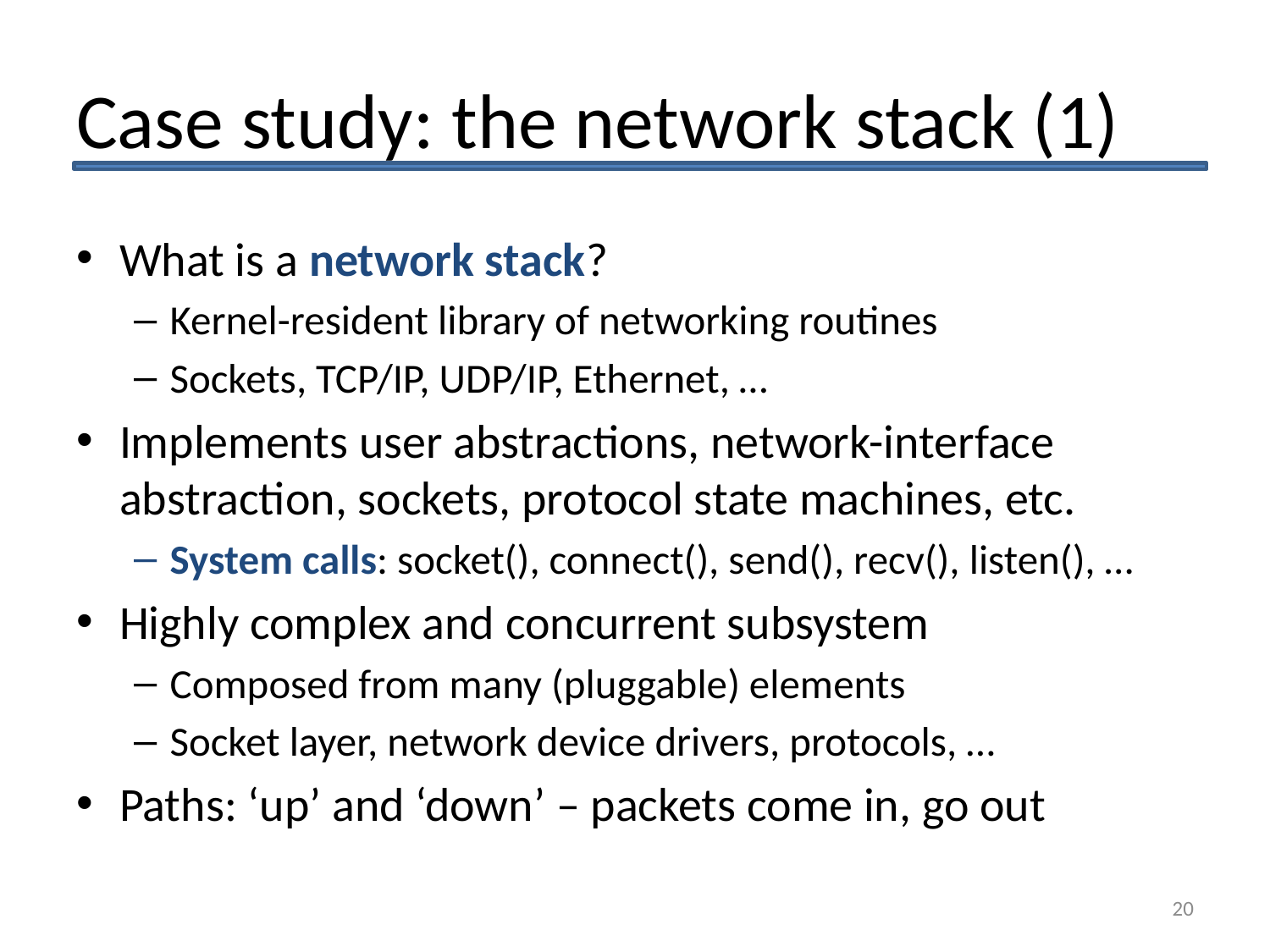

# Case study: the network stack (1)
What is a network stack?
Kernel-resident library of networking routines
Sockets, TCP/IP, UDP/IP, Ethernet, …
Implements user abstractions, network-interface abstraction, sockets, protocol state machines, etc.
System calls: socket(), connect(), send(), recv(), listen(), …
Highly complex and concurrent subsystem
Composed from many (pluggable) elements
Socket layer, network device drivers, protocols, …
Paths: ‘up’ and ‘down’ – packets come in, go out

20